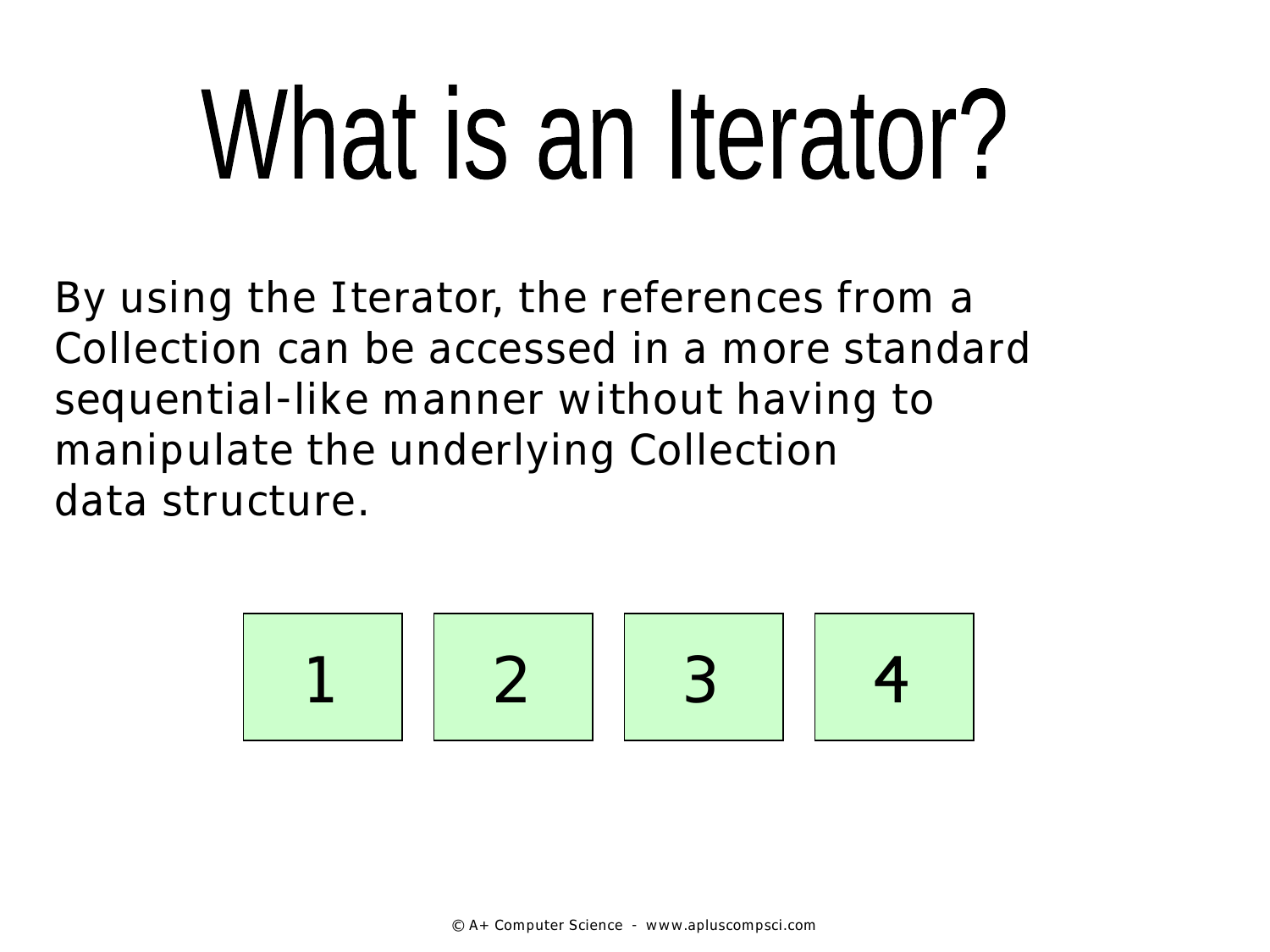

What is an Iterator?
By using the Iterator, the references from a
Collection can be accessed in a more standard
sequential-like manner without having to
manipulate the underlying Collection
data structure.

1
2
3
4

© A+ Computer Science  -  www.apluscompsci.com